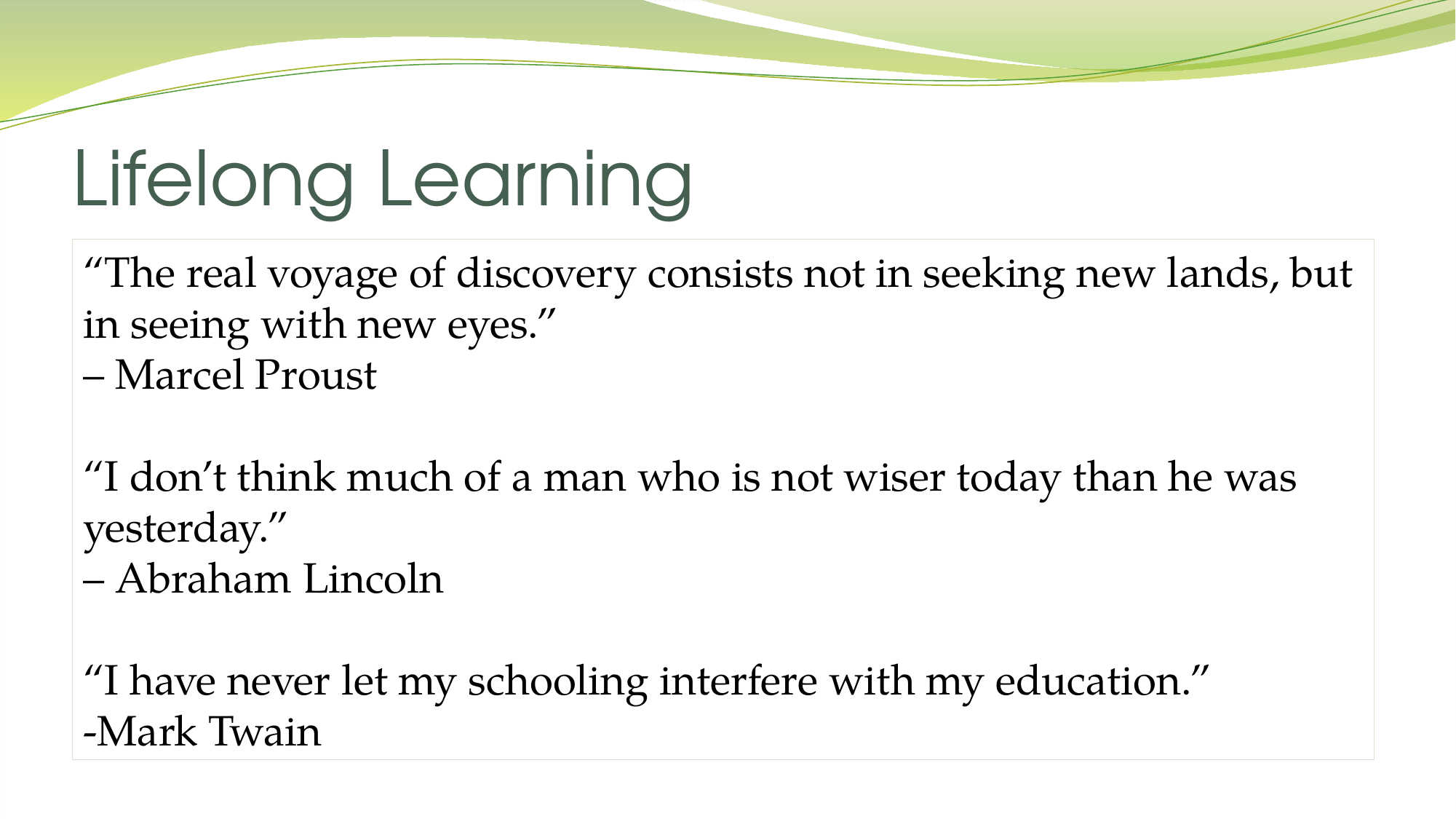

# Lifelong Learning
“The real voyage of discovery consists not in seeking new lands, but in seeing with new eyes.”
– Marcel Proust

“I don’t think much of a man who is not wiser today than he was yesterday.”
– Abraham Lincoln

“I have never let my schooling interfere with my education.”
-Mark Twain